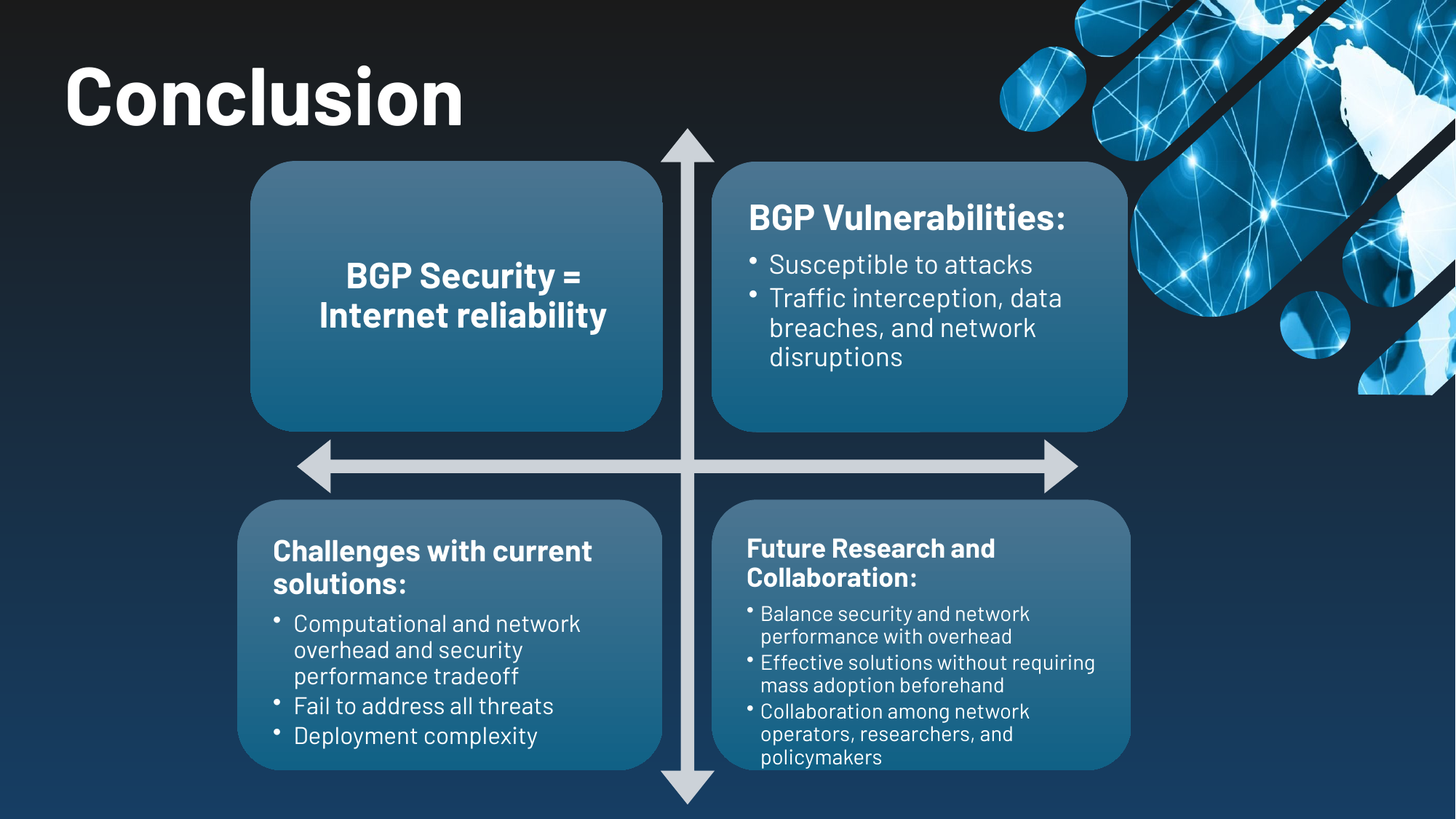

Conclusion
BGP Security = Internet reliability
BGP Vulnerabilities:
Susceptible to attacks
Traffic interception, data breaches, and network disruptions
Challenges with current solutions:
Computational and network overhead and security performance tradeoff
Fail to address all threats
Deployment complexity
Future Research and Collaboration:
Balance security and network performance with overhead
Effective solutions without requiring mass adoption beforehand
Collaboration among network operators, researchers, and policymakers
Thank you!